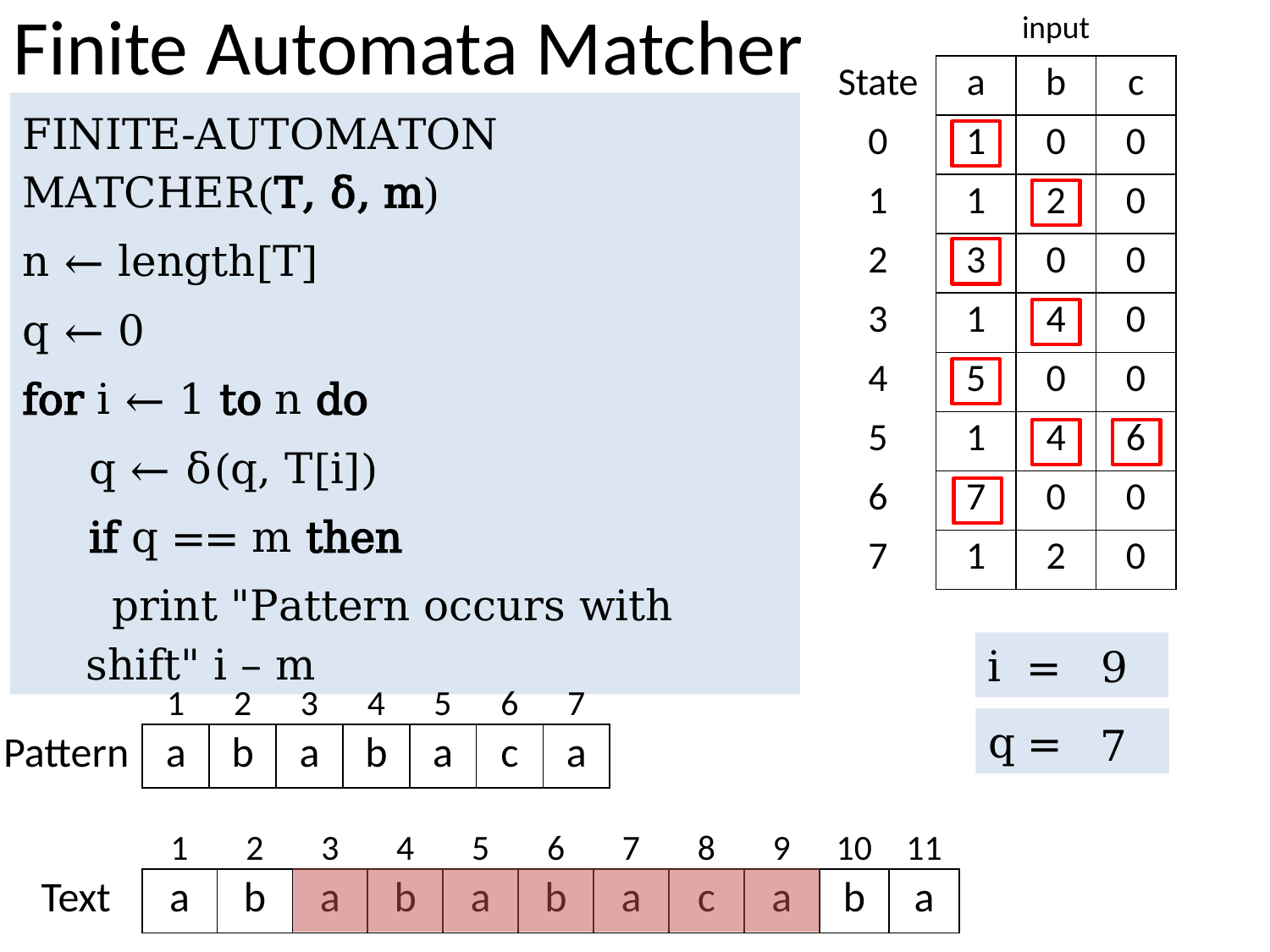

Finite Automata Matcher
|  | input |  |  |
| --- | --- | --- | --- |
| State | a | b | c |
| 0 | 1 | 0 | 0 |
| 1 | 1 | 2 | 0 |
| 2 | 3 | 0 | 0 |
| 3 | 1 | 4 | 0 |
| 4 | 5 | 0 | 0 |
| 5 | 1 | 4 | 6 |
| 6 | 7 | 0 | 0 |
| 7 | 1 | 2 | 0 |
FINITE-AUTOMATON MATCHER(T, δ, m)
n ← length[T]
q ← 0
for i ← 1 to n do
     q ← δ(q, T[i])
     if q == m then
  print "Pattern occurs with shift" i – m

i  =
6
3
1
8
5
9
4
2
7
|  | 1 | 2 | 3 | 4 | 5 | 6 | 7 |
| --- | --- | --- | --- | --- | --- | --- | --- |
| Pattern | a | b | a | b | a | c | a |
q =
6
4
5
4
0
1
2
5
3
7
|  | 1 | 2 | 3 | 4 | 5 | 6 | 7 | 8 | 9 | 10 | 11 |
| --- | --- | --- | --- | --- | --- | --- | --- | --- | --- | --- | --- |
| Text | a | b | a | b | a | b | a | c | a | b | a |